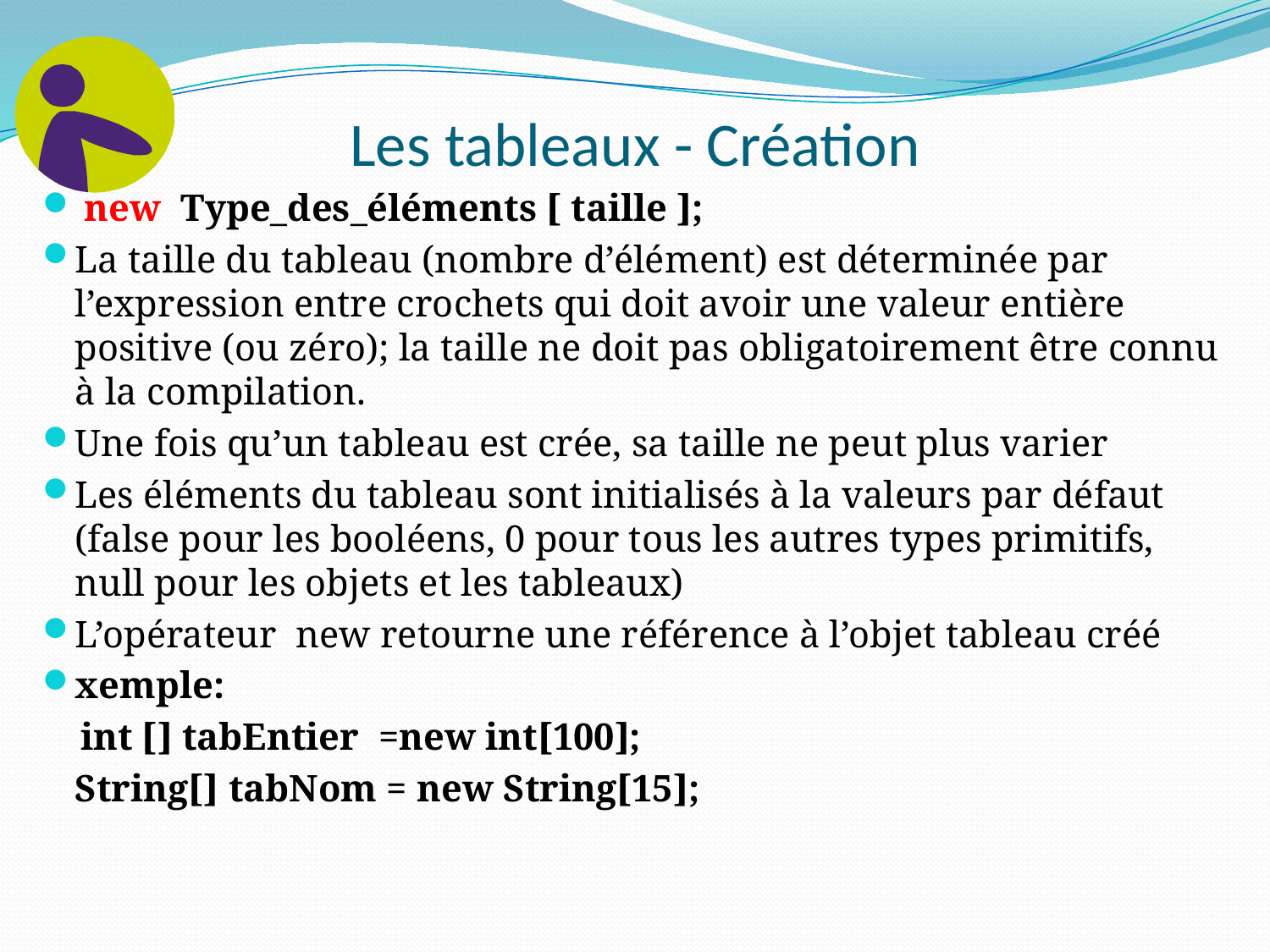

# Les tableaux - Création
 new  Type_des_éléments [ taille ];
La taille du tableau (nombre d’élément) est déterminée par l’expression entre crochets qui doit avoir une valeur entière positive (ou zéro); la taille ne doit pas obligatoirement être connu à la compilation.
Une fois qu’un tableau est crée, sa taille ne peut plus varier
Les éléments du tableau sont initialisés à la valeurs par défaut (false pour les booléens, 0 pour tous les autres types primitifs, null pour les objets et les tableaux)
L’opérateur  new retourne une référence à l’objet tableau créé
xemple:
    int [] tabEntier  =new int[100];
	String[] tabNom = new String[15];